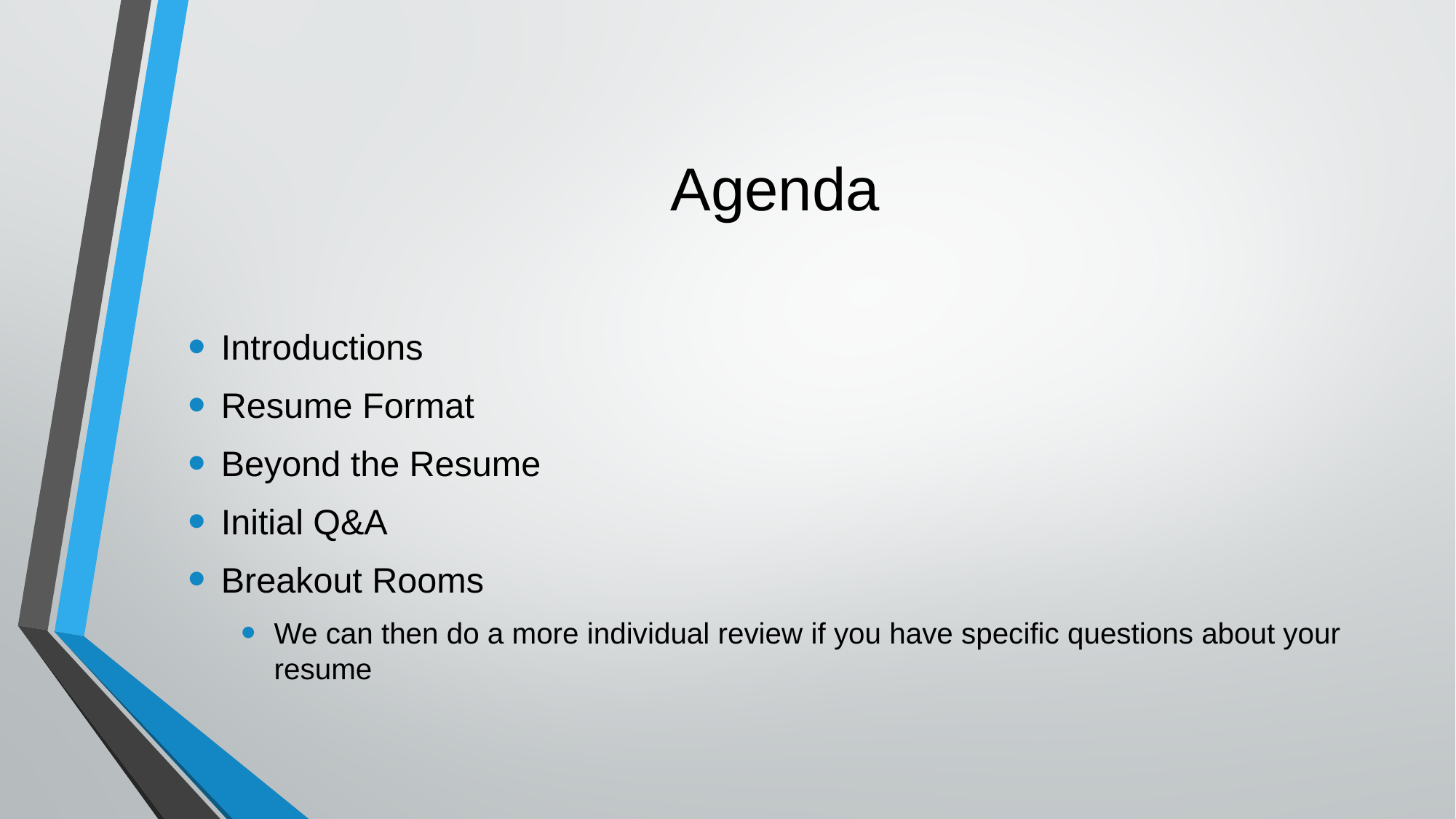

# Agenda
Introductions
Resume Format
Beyond the Resume
Initial Q&A
Breakout Rooms
We can then do a more individual review if you have specific questions about your resume